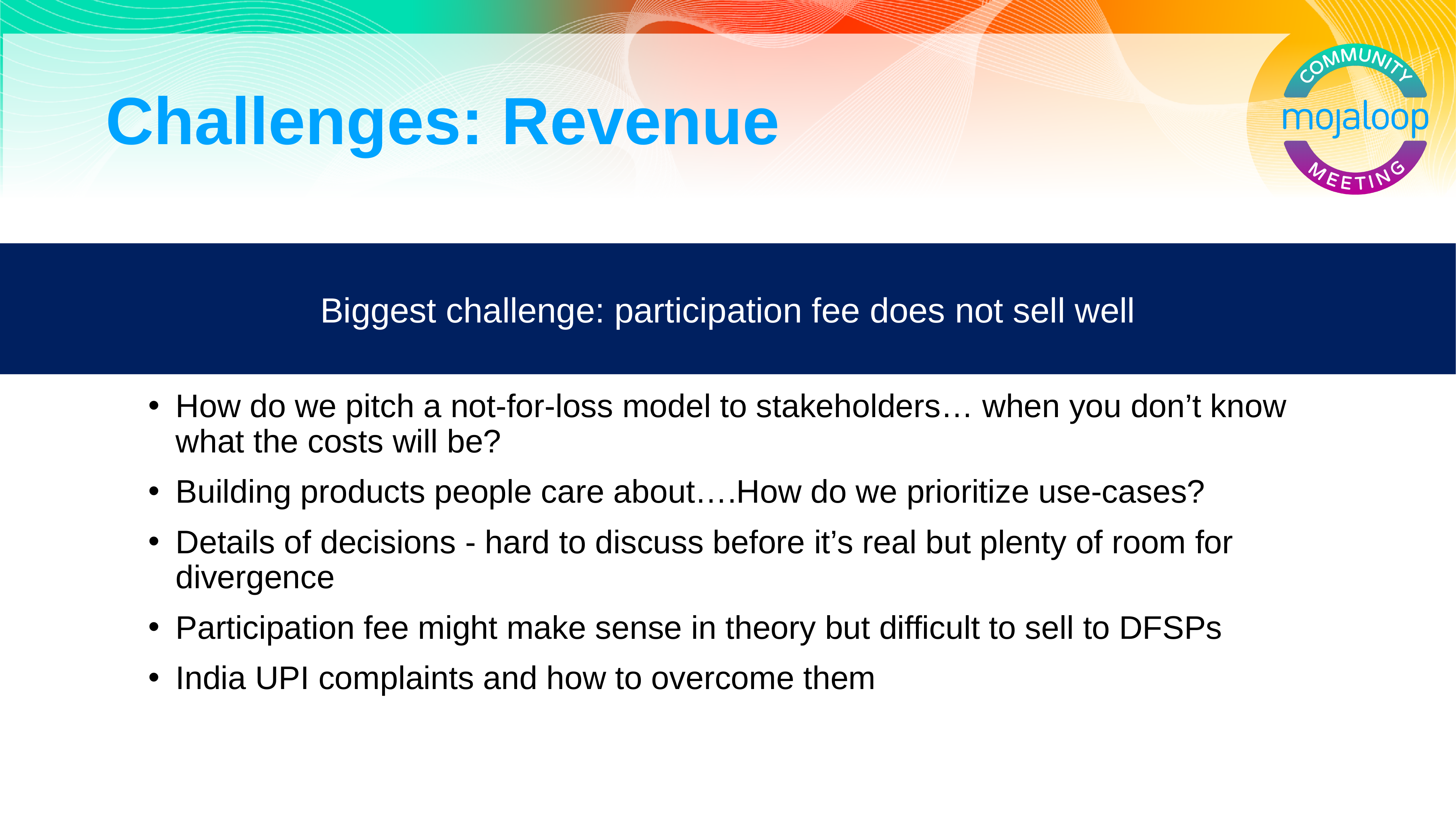

# Challenges: Revenue

Biggest challenge: participation fee does not sell well

How do we pitch a not-for-loss model to stakeholders… when you don’t know what the costs will be?
Building products people care about….How do we prioritize use-cases?
Details of decisions - hard to discuss before it’s real but plenty of room for divergence
Participation fee might make sense in theory but difficult to sell to DFSPs
India UPI complaints and how to overcome them